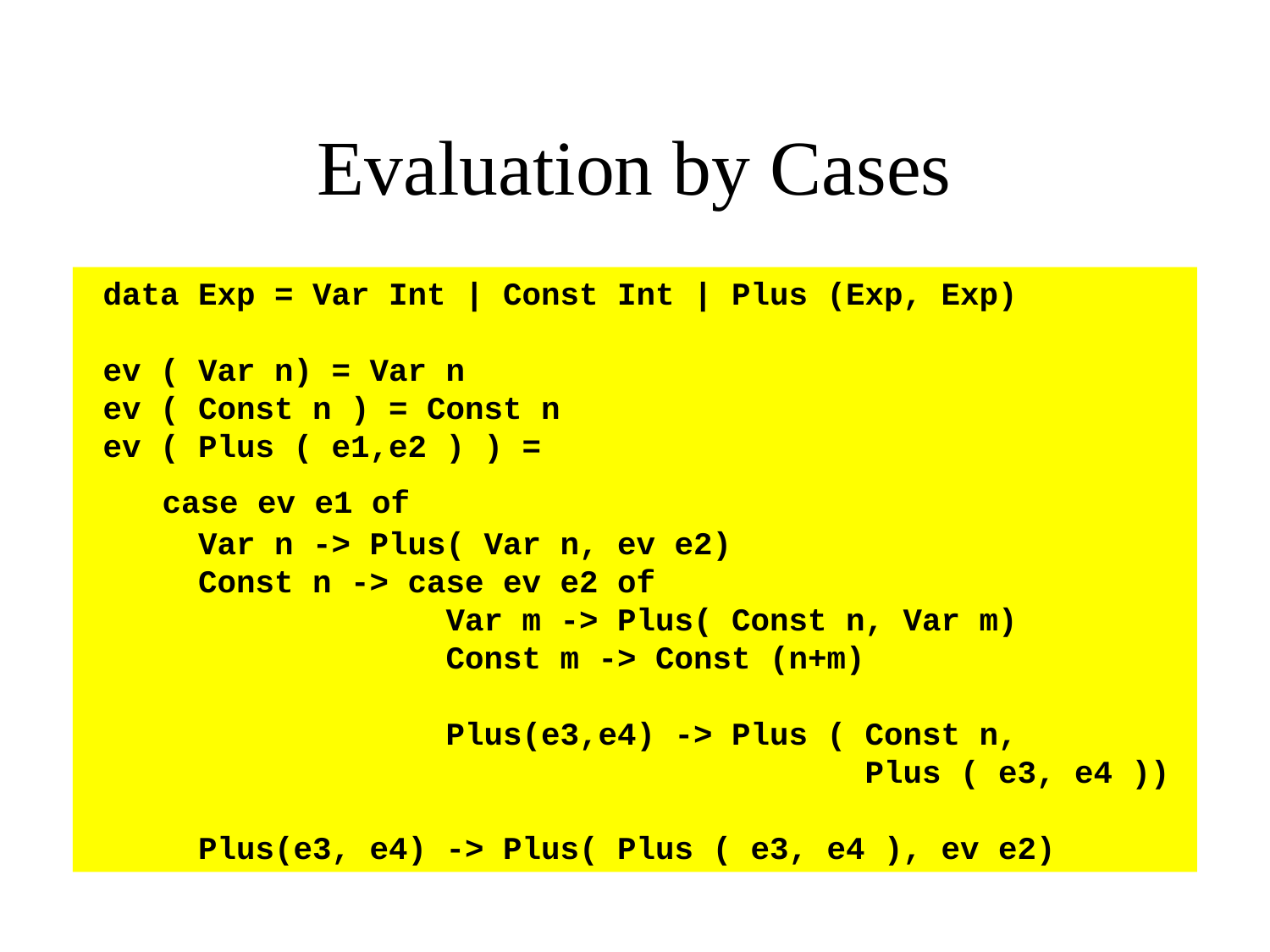

Evaluation by Cases
data Exp = Var Int | Const Int | Plus (Exp, Exp)

ev ( Var n) = Var n
ev ( Const n ) = Const n
ev ( Plus ( e1,e2 ) ) =
  case ev e1 of
     Var n -> Plus( Var n, ev e2)
     Const n -> case ev e2 of
                  Var m -> Plus( Const n, Var m)
                  Const m -> Const (n+m)
                  Plus(e3,e4) -> Plus ( Const n,
                                        Plus ( e3, e4 ))
     Plus(e3, e4) -> Plus( Plus ( e3, e4 ), ev e2)